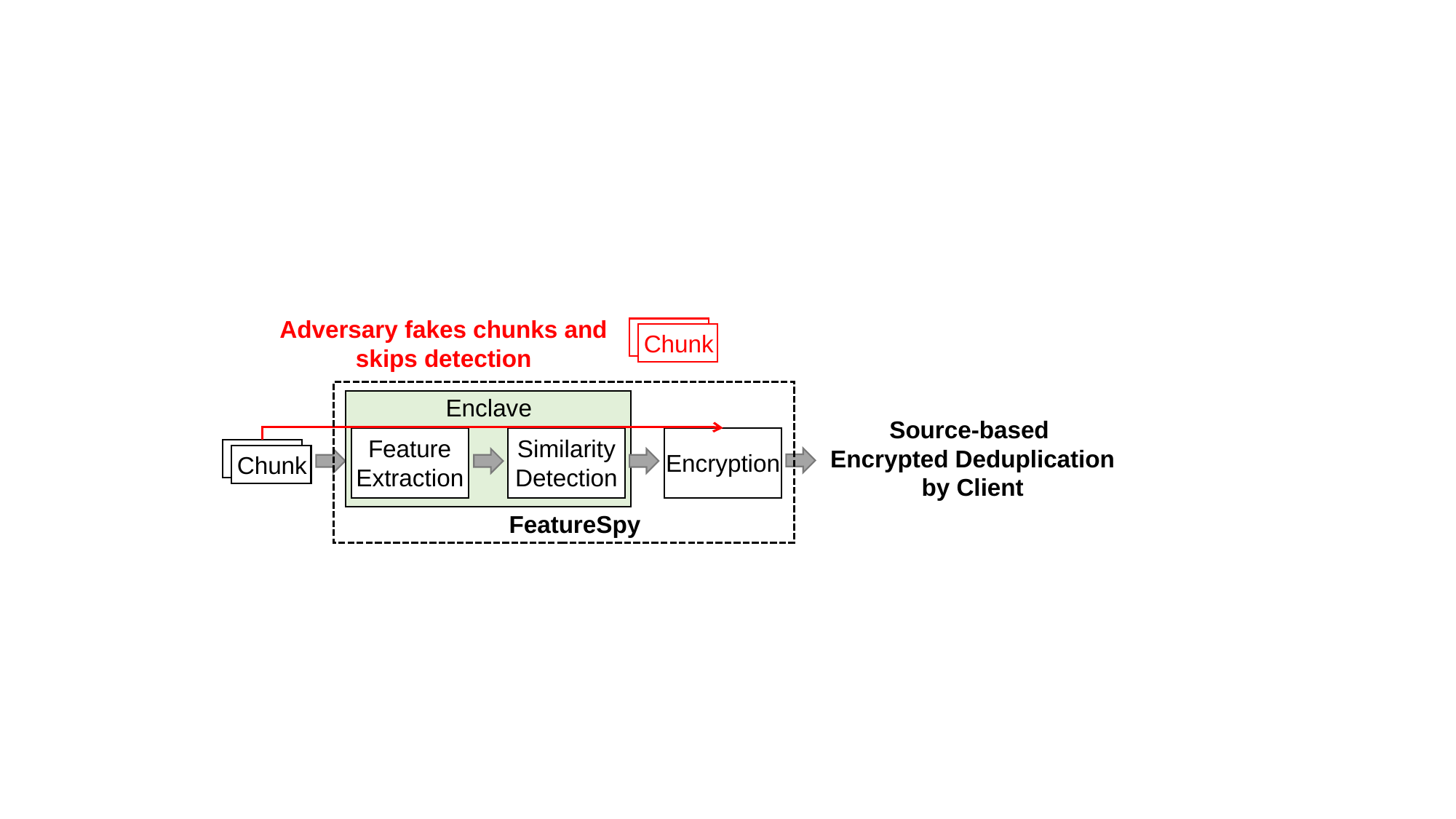

Adversary fakes chunks and skips detection

Chunk

Enclave

Source-based
Encrypted Deduplication by Client
Similarity Detection

Encryption
Feature Extraction

Chunk

FeatureSpy